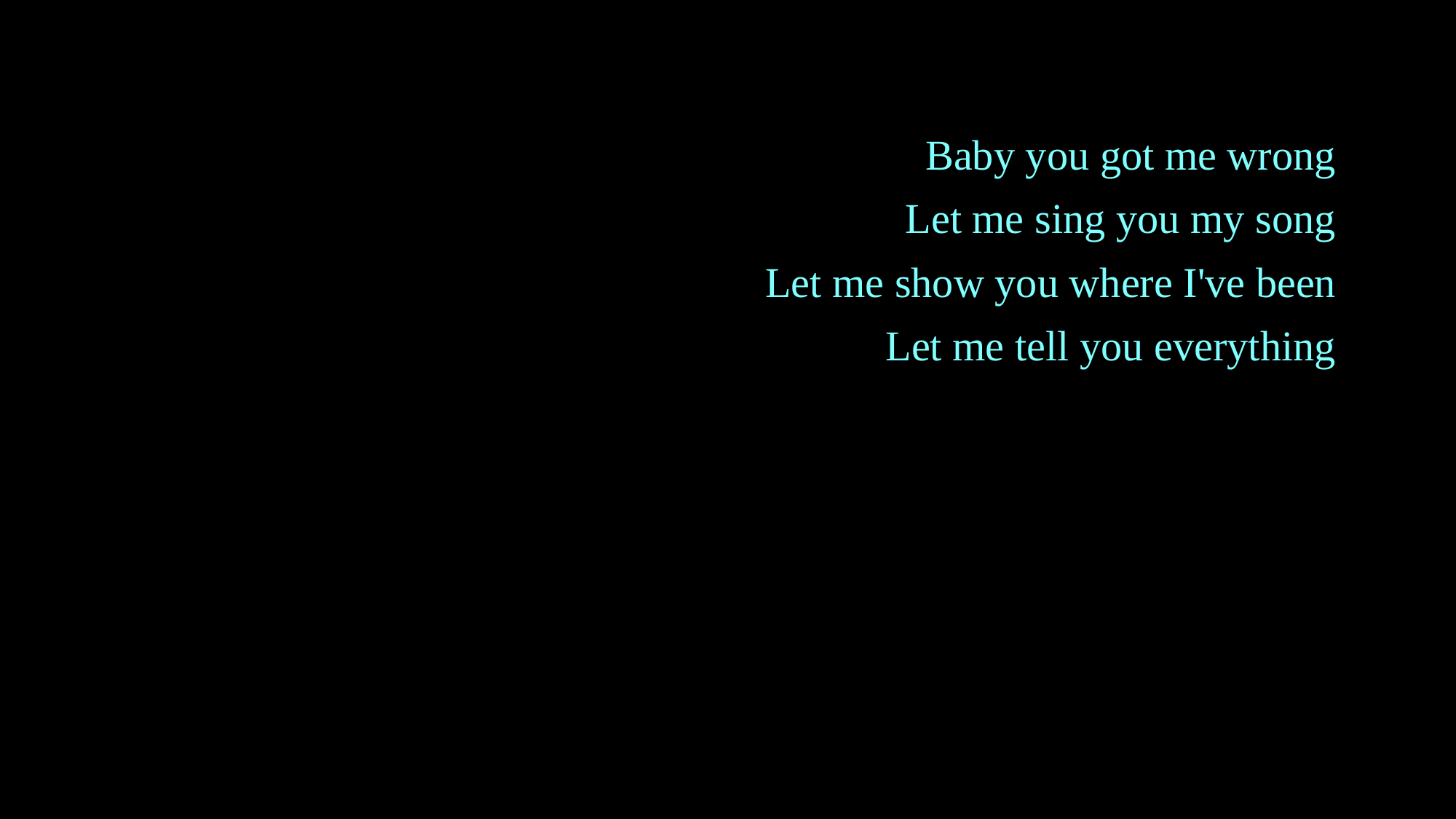

Baby you got me wrong
Let me sing you my song
Let me show you where I've been
Let me tell you everything